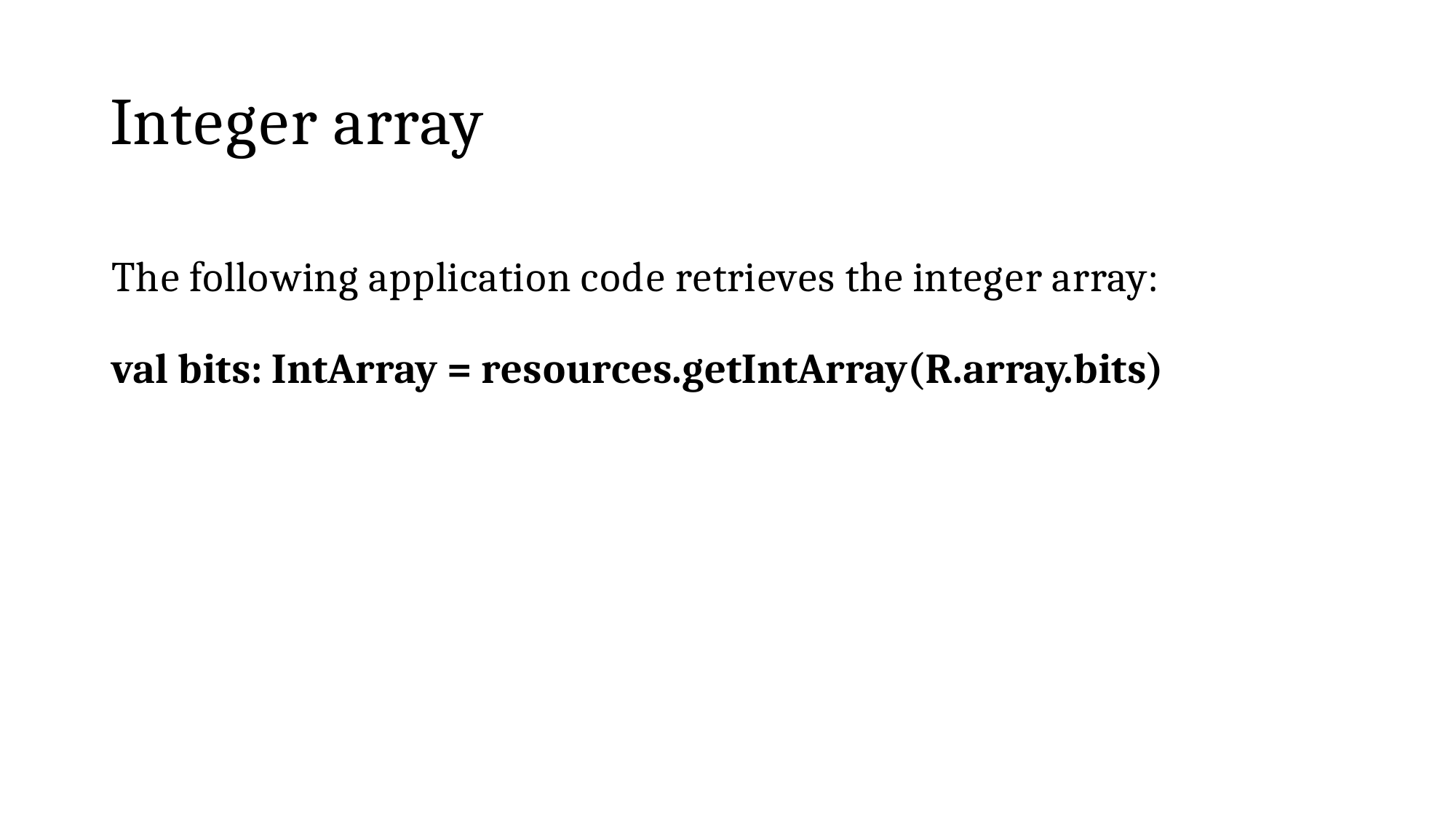

# Integer array
The following application code retrieves the integer array:
val bits: IntArray = resources.getIntArray(R.array.bits)